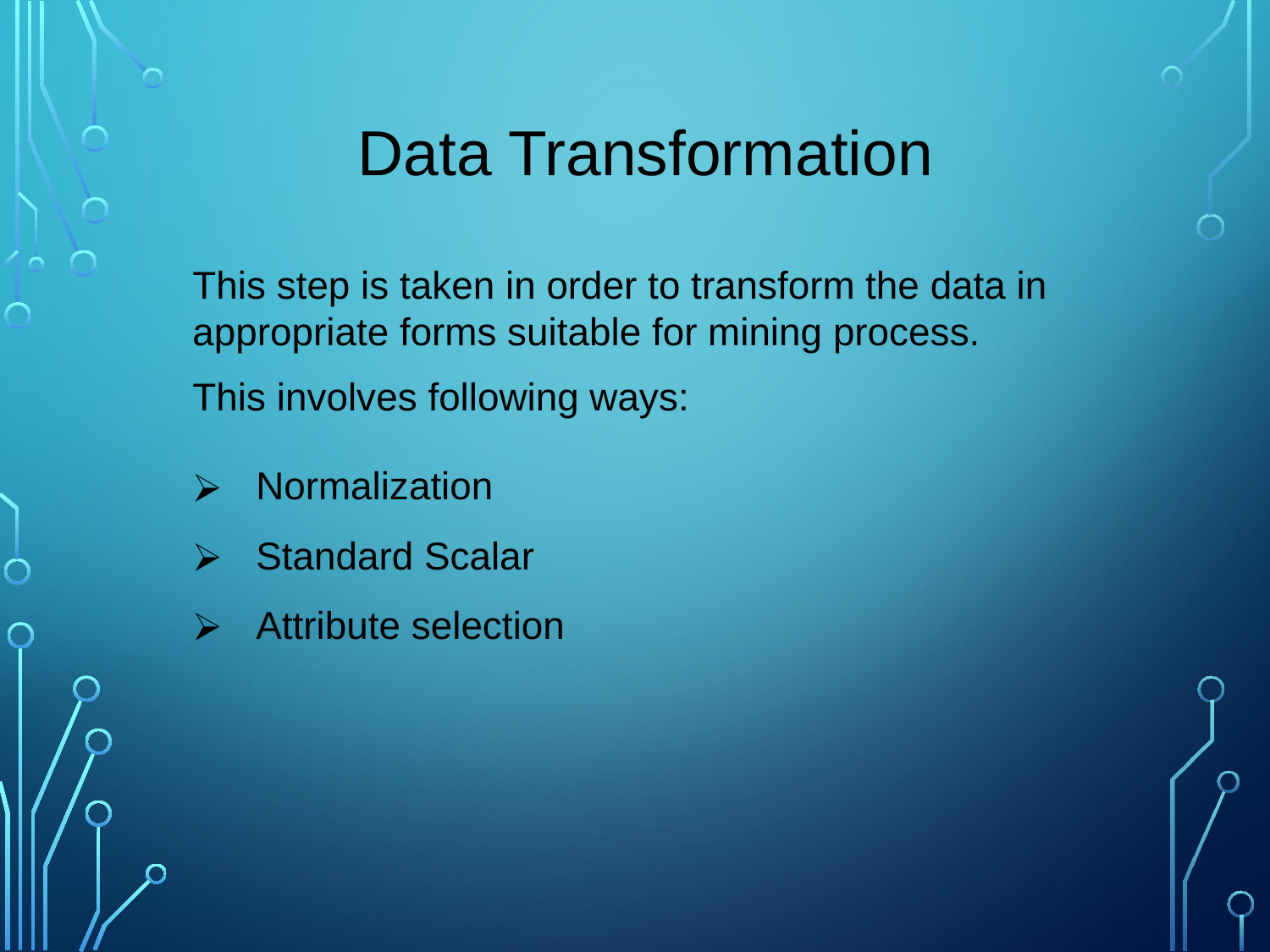

Data Transformation
This step is taken in order to transform the data in appropriate forms suitable for mining process.

This involves following ways:

Normalization
Standard Scalar
Attribute selection